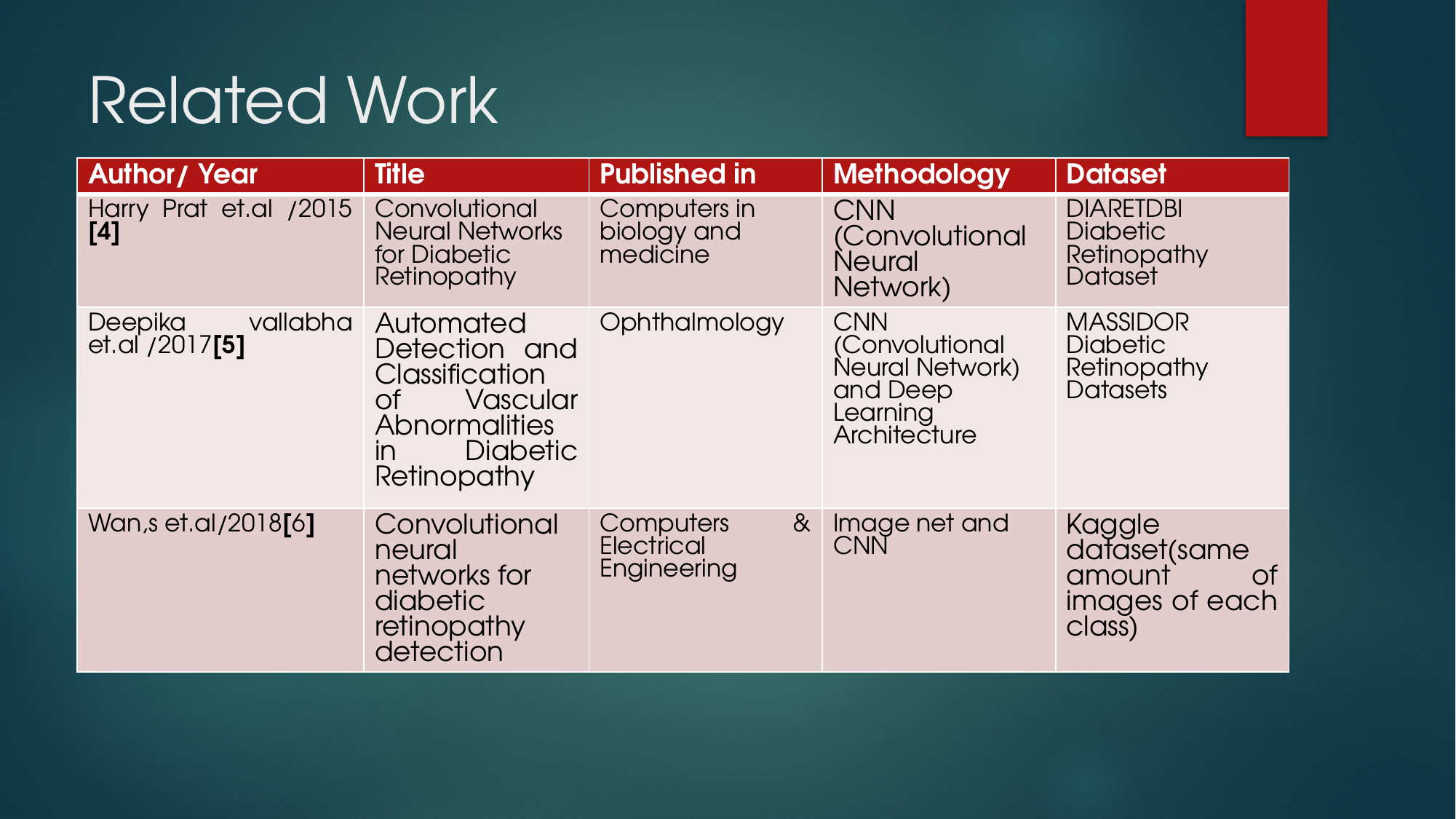

# Related Work
| Author/ Year | Title | Published in | Methodology | Dataset |
| --- | --- | --- | --- | --- |
| Harry Prat et.al /2015 [4] | Convolutional Neural Networks for Diabetic Retinopathy | Computers in biology and medicine | CNN (Convolutional Neural Network) | DIARETDBI Diabetic Retinopathy Dataset |
| Deepika vallabha et.al /2017[5] | Automated Detection and Classification of Vascular Abnormalities in Diabetic Retinopathy | Ophthalmology | CNN (Convolutional Neural Network) and Deep Learning Architecture | MASSIDOR Diabetic Retinopathy Datasets |
| Wan,s et.al/2018[6] | Convolutional neural networks for diabetic retinopathy detection | Computers & Electrical Engineering | Image net and CNN | Kaggle dataset(same amount of images of each class) |